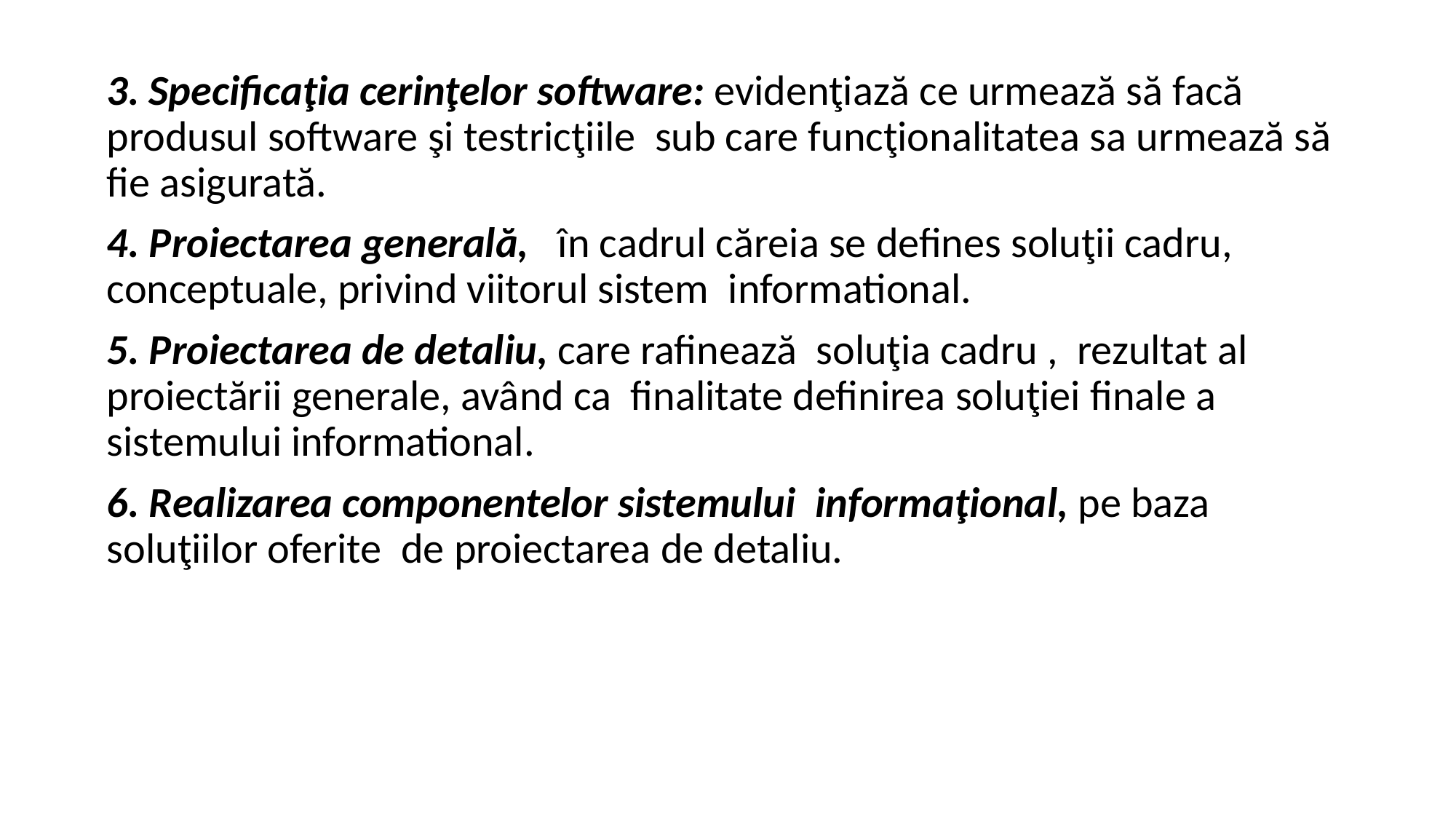

3. Specificaţia cerinţelor software: evidenţiază ce urmează să facă produsul software şi testricţiile  sub care funcţionalitatea sa urmează să fie asigurată.
4. Proiectarea generală,   în cadrul căreia se defines soluţii cadru, conceptuale, privind viitorul sistem  informational.
5. Proiectarea de detaliu, care rafinează  soluţia cadru ,  rezultat al proiectării generale, având ca  finalitate definirea soluţiei finale a sistemului informational.
6. Realizarea componentelor sistemului  informaţional, pe baza soluţiilor oferite  de proiectarea de detaliu.